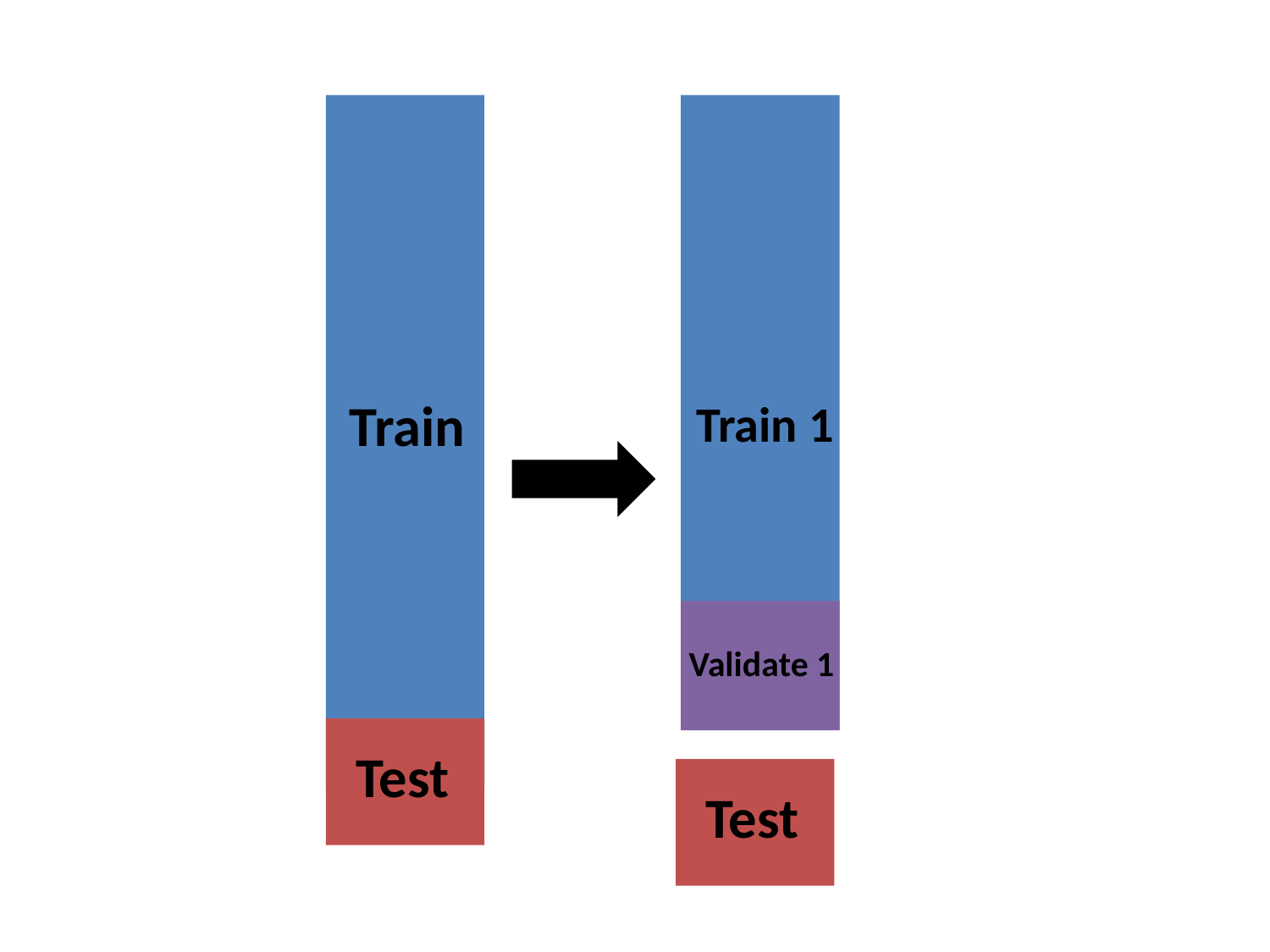

Train

Test

Train 1

Validate 1

Test